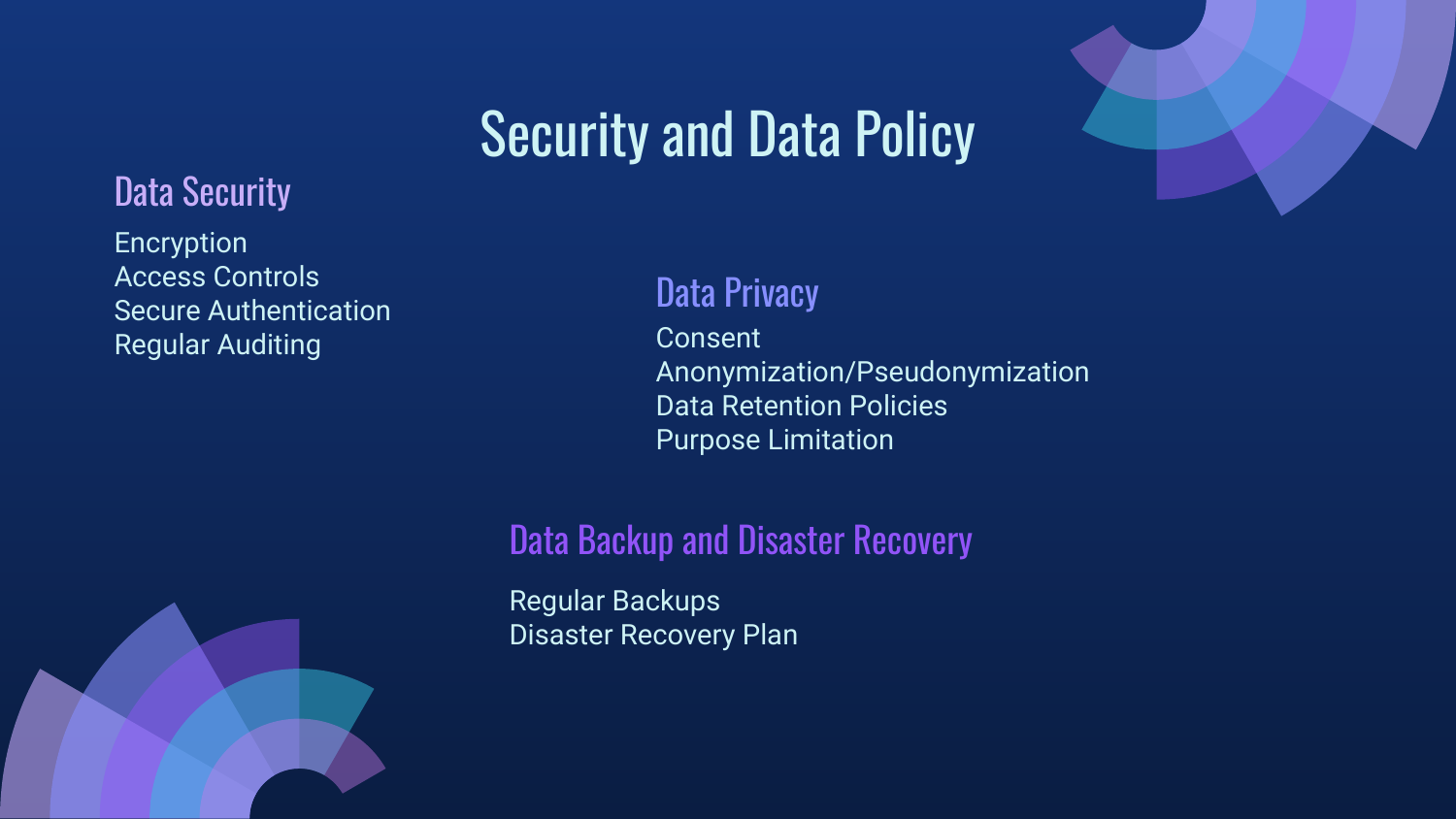

# Security and Data Policy
Data Security
Encryption
Access Controls
Secure Authentication
Regular Auditing
Data Privacy
Consent
Anonymization/Pseudonymization
Data Retention Policies
Purpose Limitation
Data Backup and Disaster Recovery
Regular Backups
Disaster Recovery Plan